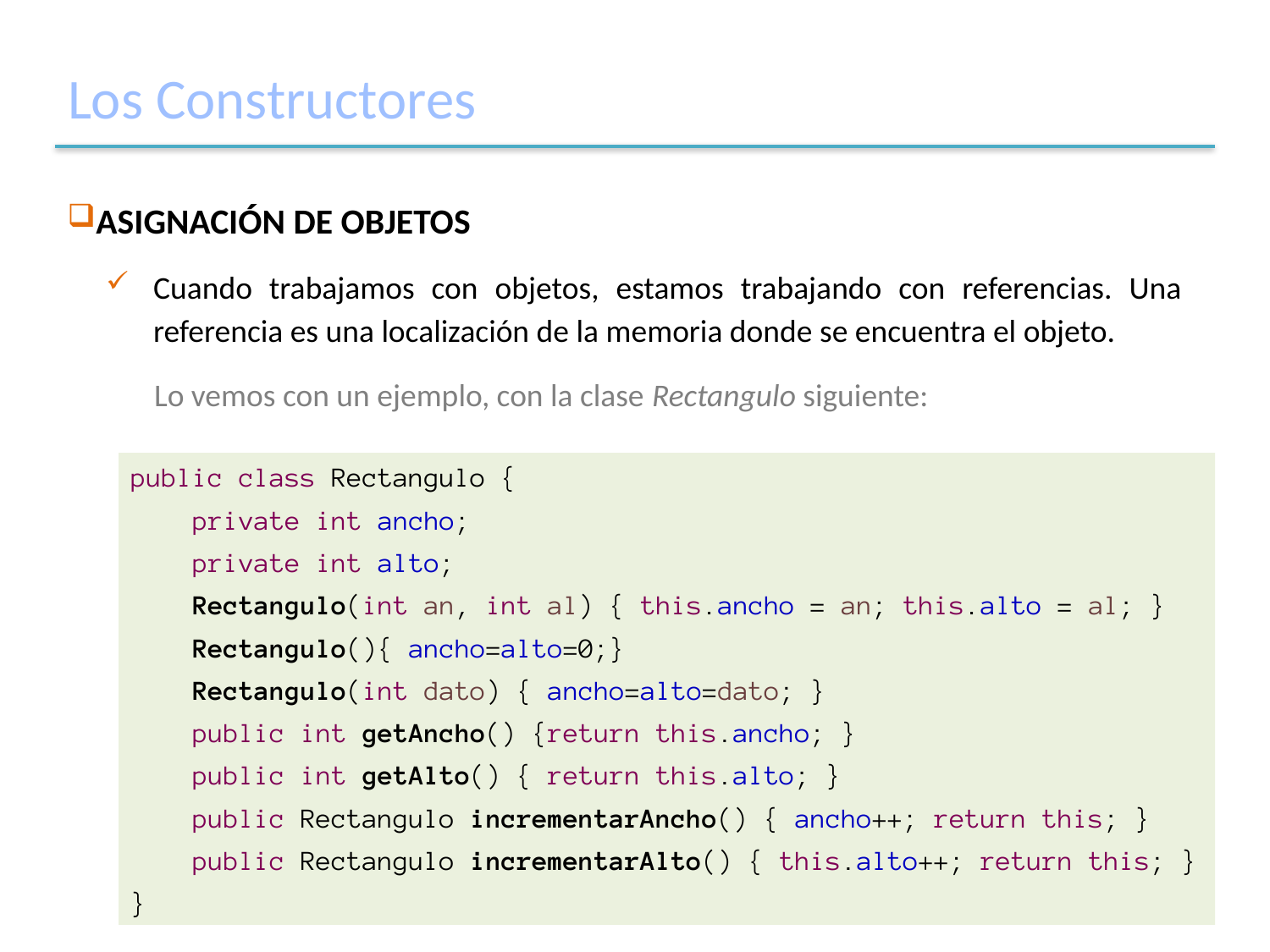

# Los Constructores
ASIGNACIÓN DE OBJETOS
Cuando trabajamos con objetos, estamos trabajando con referencias. Una referencia es una localización de la memoria donde se encuentra el objeto.
Lo vemos con un ejemplo, con la clase Rectangulo siguiente:
public class Rectangulo {
    private int ancho;
    private int alto;
    Rectangulo(int an, int al) { this.ancho = an; this.alto = al; }
    Rectangulo(){ ancho=alto=0;}
    Rectangulo(int dato) { ancho=alto=dato; }
    public int getAncho() {return this.ancho; }
    public int getAlto() { return this.alto; }
    public Rectangulo incrementarAncho() { ancho++; return this; }
    public Rectangulo incrementarAlto() { this.alto++; return this; }
}